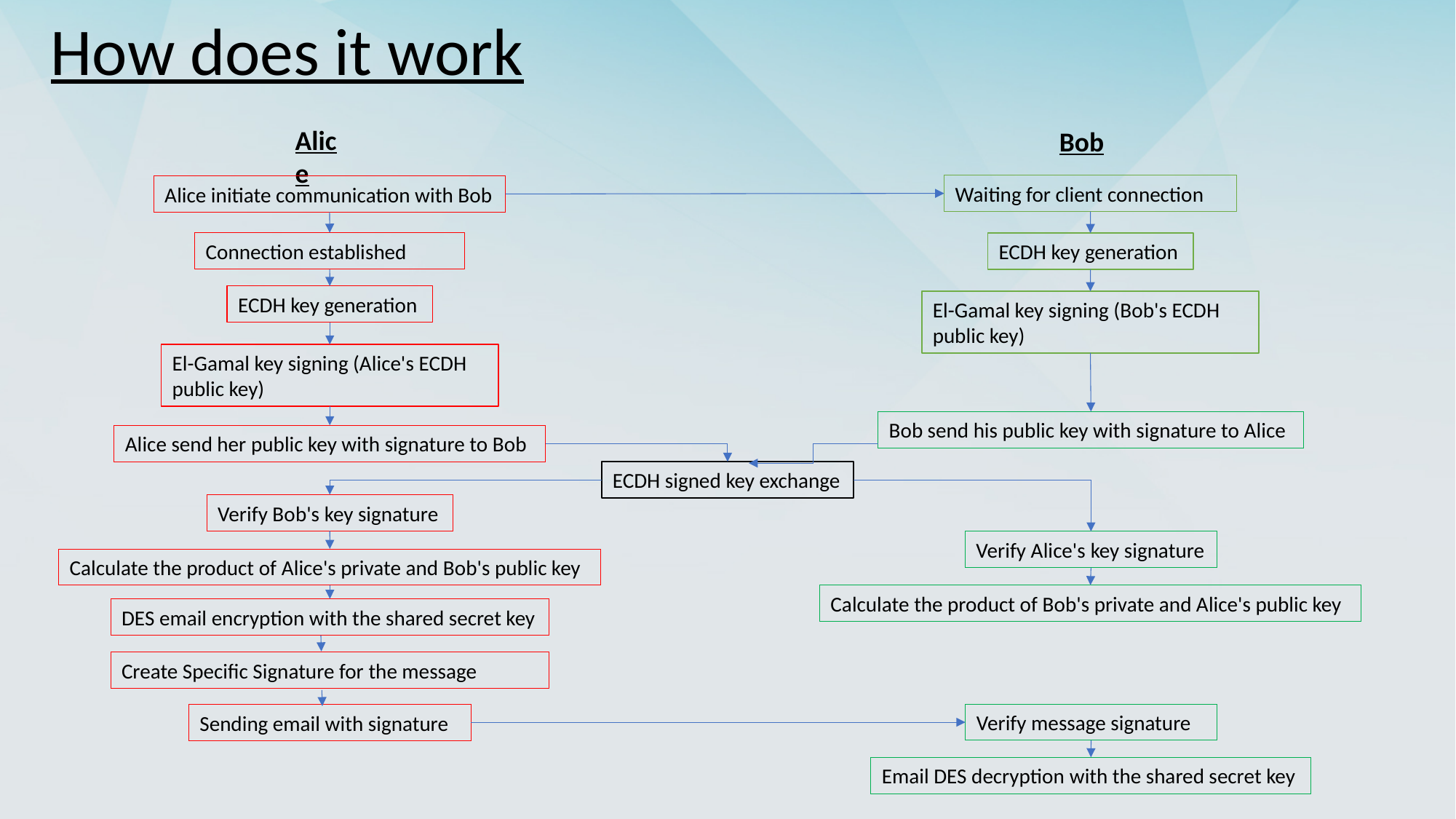

# How does it work
Alice
Bob
Waiting for client connection
Alice initiate communication with Bob
Connection established
ECDH key generation
ECDH key generation
El-Gamal key signing (Bob's ECDH public key)
El-Gamal key signing (Alice's ECDH public key)
Bob send his public key with signature to Alice
Alice send her public key with signature to Bob
ECDH signed key exchange
Verify Bob's key signature
Verify Alice's key signature
Calculate the product of Alice's private and Bob's public key
Calculate the product of Bob's private and Alice's public key
DES email encryption with the shared secret key
Create Specific Signature for the message
Verify message signature
Sending email with signature
Email DES decryption with the shared secret key